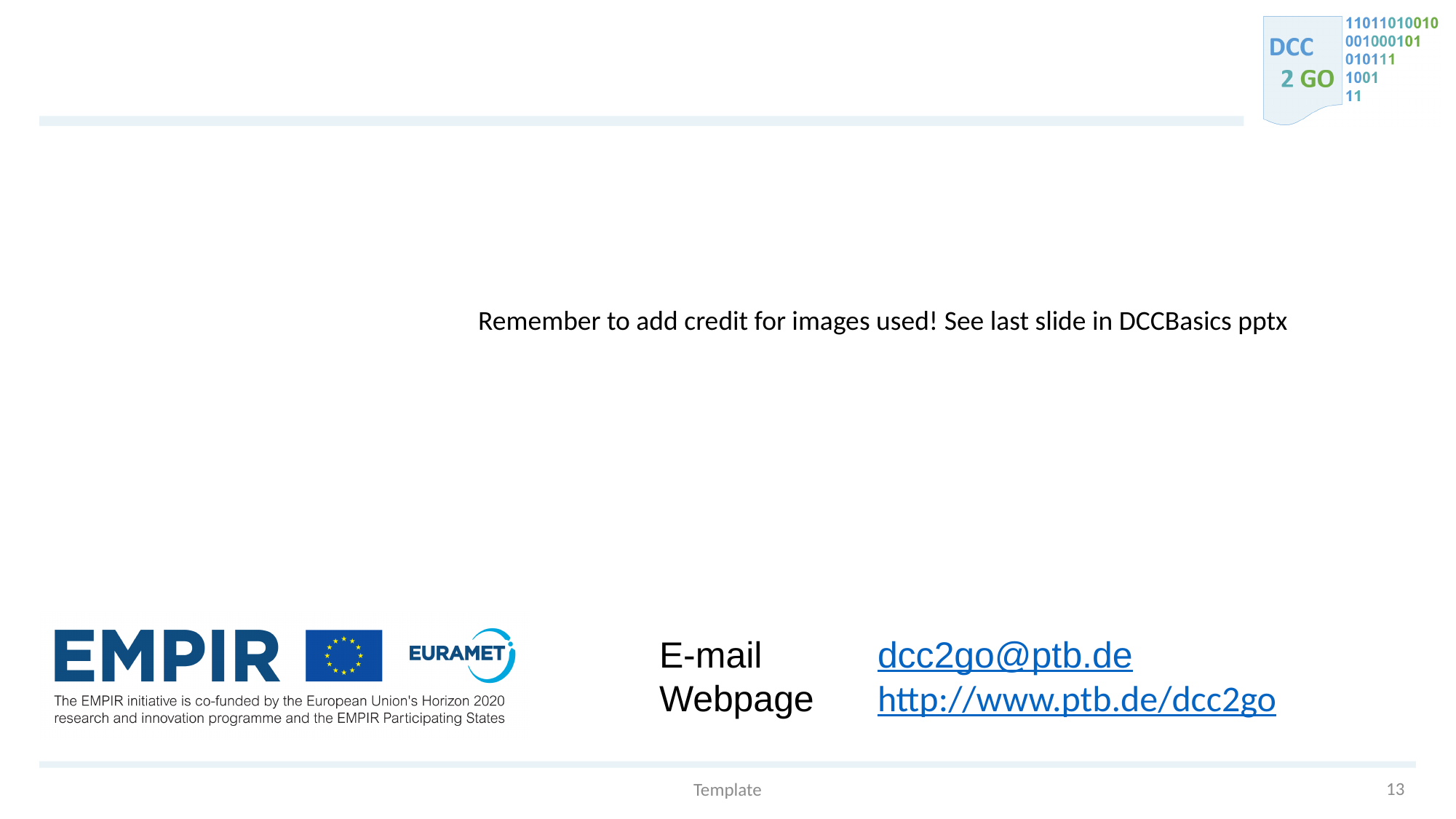

Remember to add credit for images used! See last slide in DCCBasics pptx

13
Template